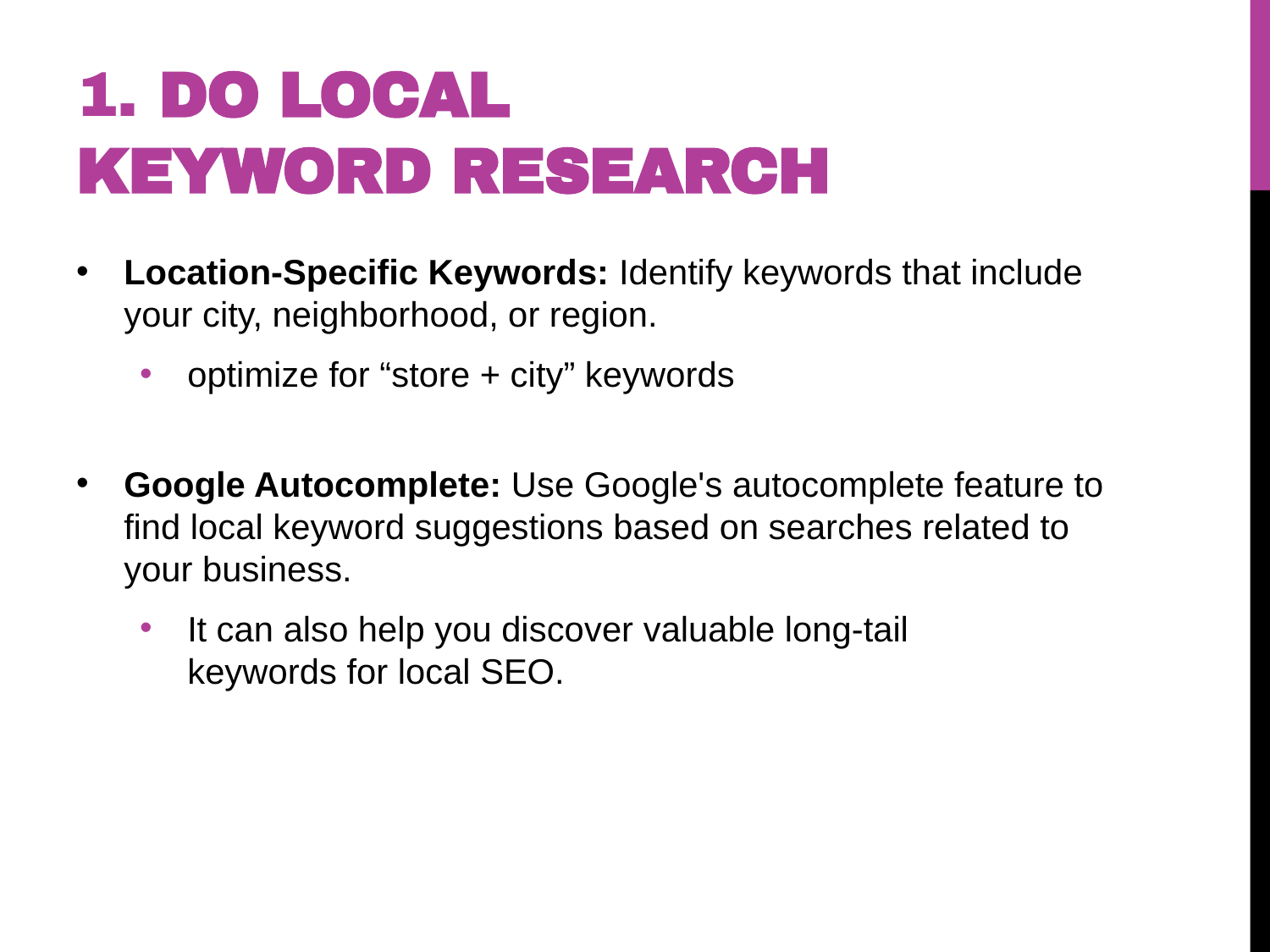

# 1. Do Local Keyword Research
Location-Specific Keywords: Identify keywords that include your city, neighborhood, or region.
optimize for “store + city” keywords

Google Autocomplete: Use Google's autocomplete feature to find local keyword suggestions based on searches related to your business.
It can also help you discover valuable long-tail keywords for local SEO.